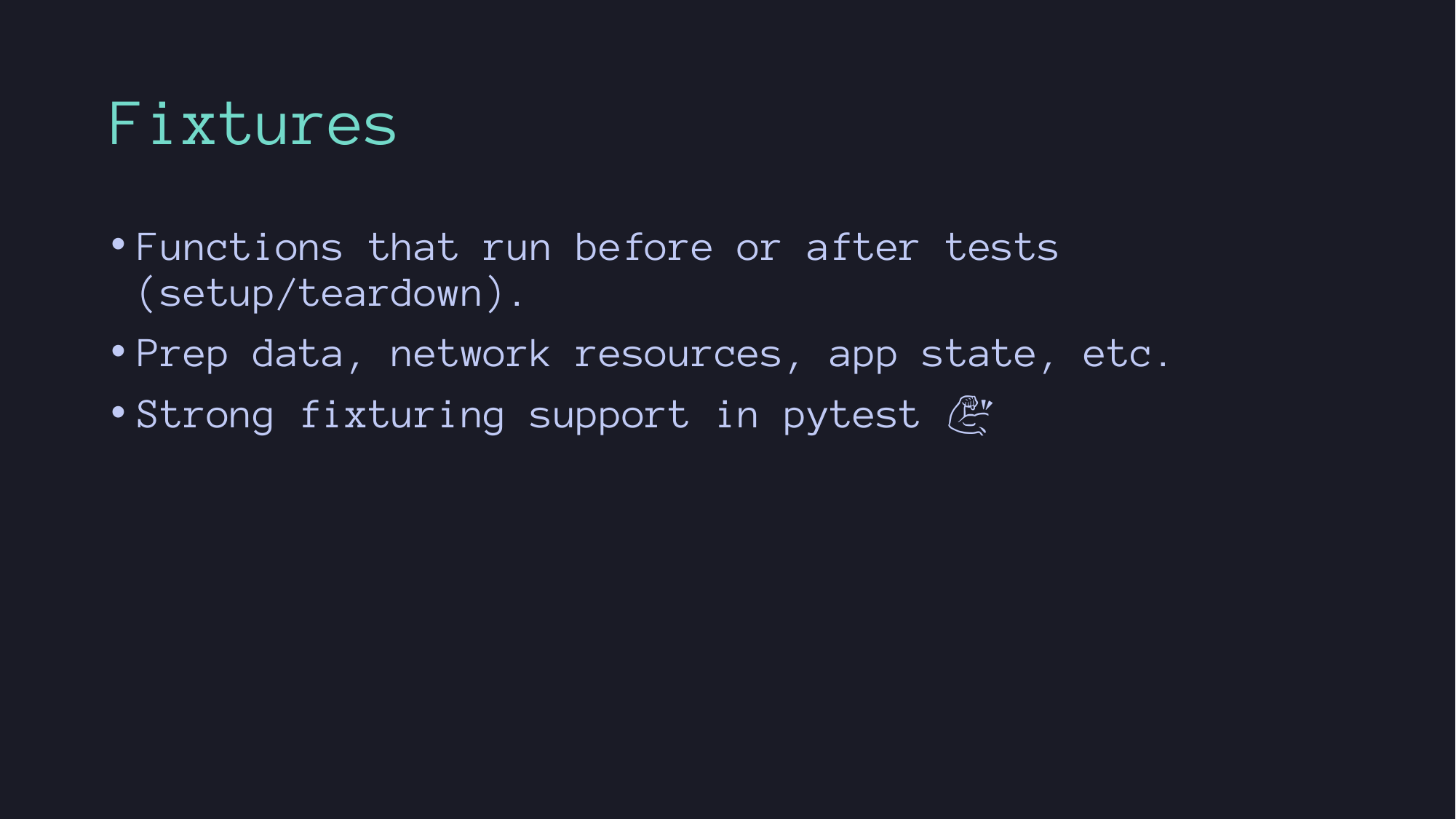

# Fixtures
Functions that run before or after tests (setup/teardown).
Prep data, network resources, app state, etc.
Strong fixturing support in pytest 💪